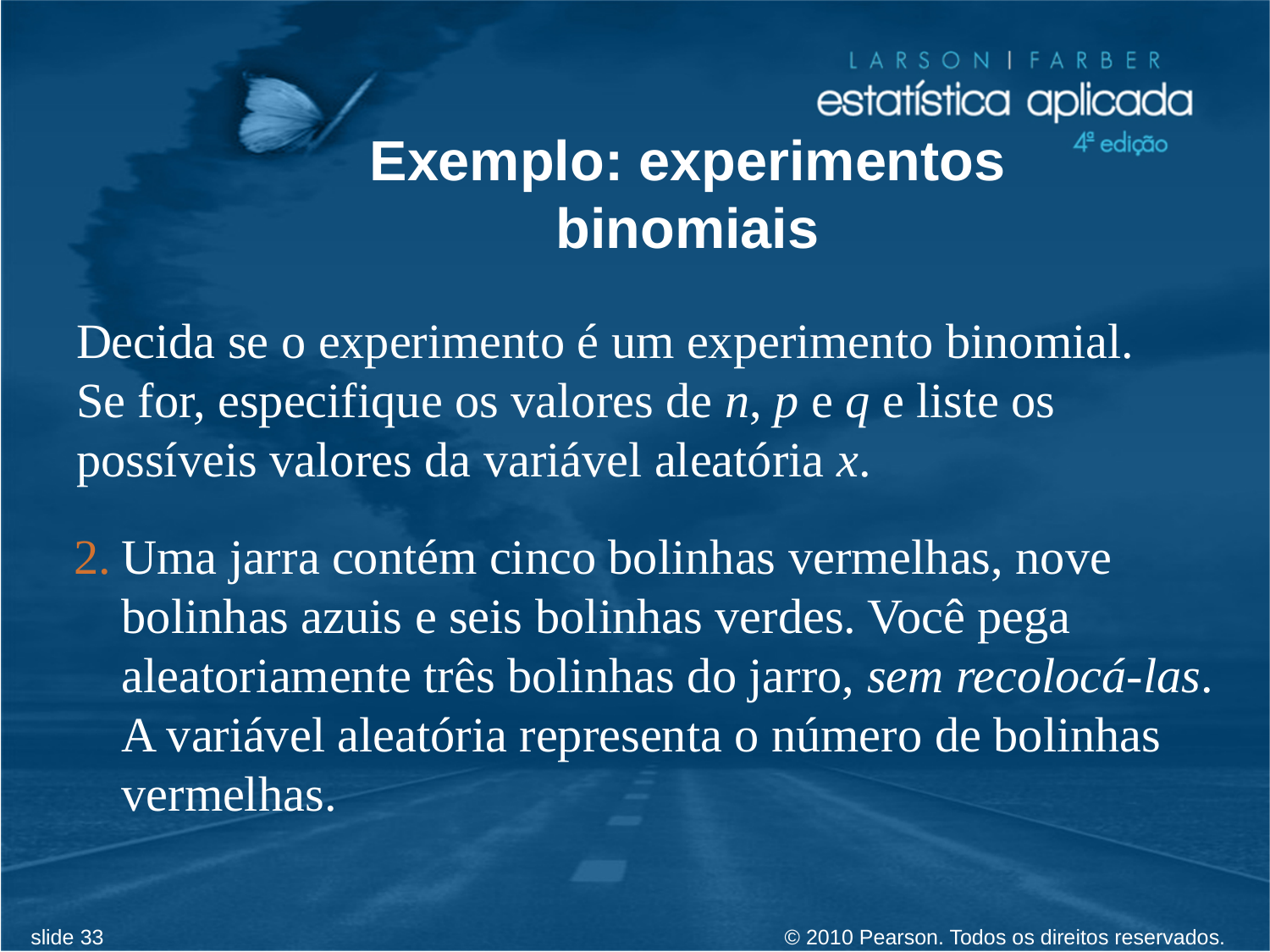

# Exemplo: experimentos binomiais
Decida se o experimento é um experimento binomial. Se for, especifique os valores de n, p e q e liste os possíveis valores da variável aleatória x.
Uma jarra contém cinco bolinhas vermelhas, nove bolinhas azuis e seis bolinhas verdes. Você pega aleatoriamente três bolinhas do jarro, sem recolocá-las. A variável aleatória representa o número de bolinhas vermelhas.